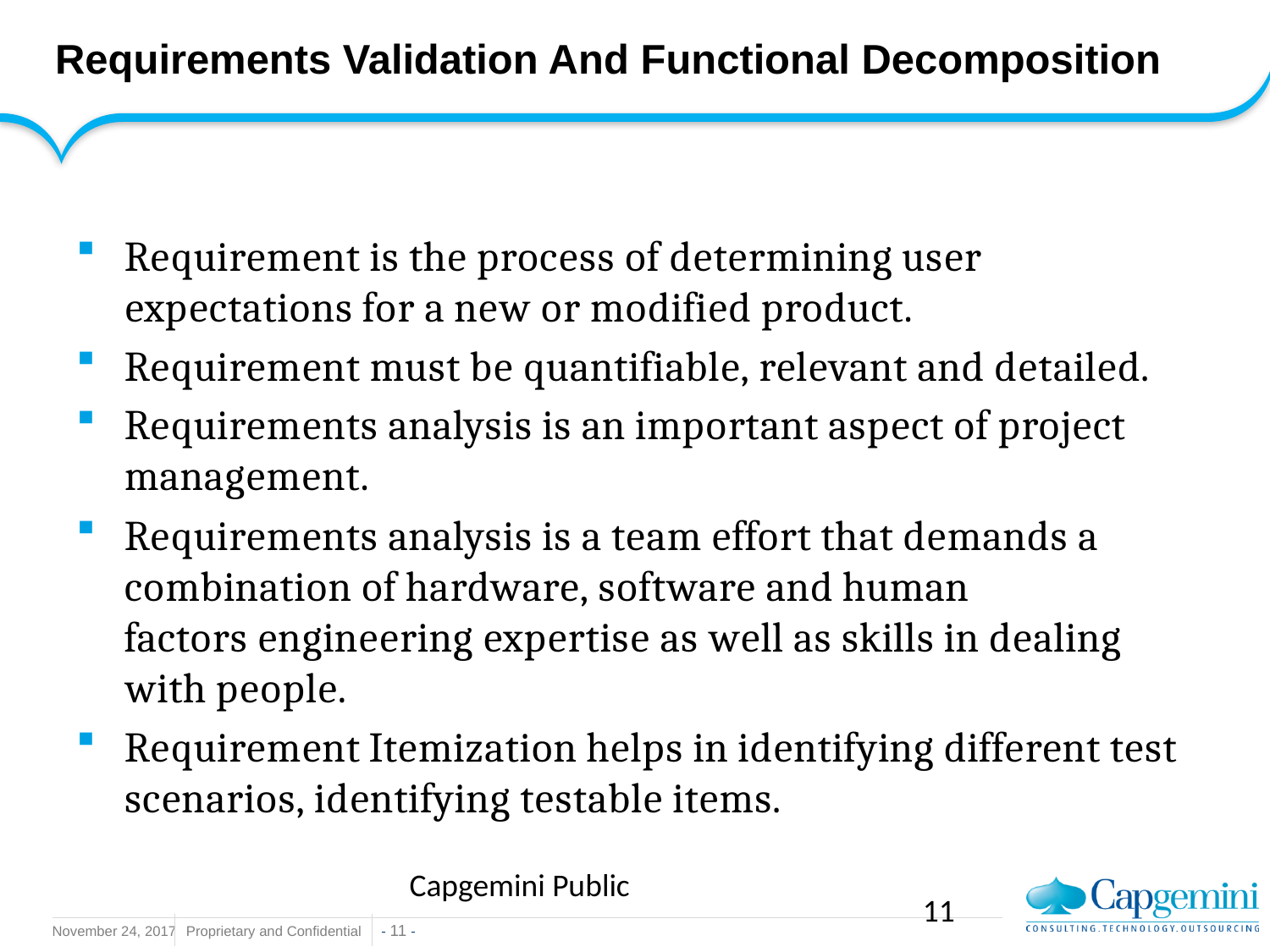

# Requirements Validation And Functional Decomposition
Requirement is the process of determining user expectations for a new or modified product.
Requirement must be quantifiable, relevant and detailed.
Requirements analysis is an important aspect of project management.
Requirements analysis is a team effort that demands a combination of hardware, software and human factors engineering expertise as well as skills in dealing with people.
Requirement Itemization helps in identifying different test scenarios, identifying testable items.
Capgemini Public
11